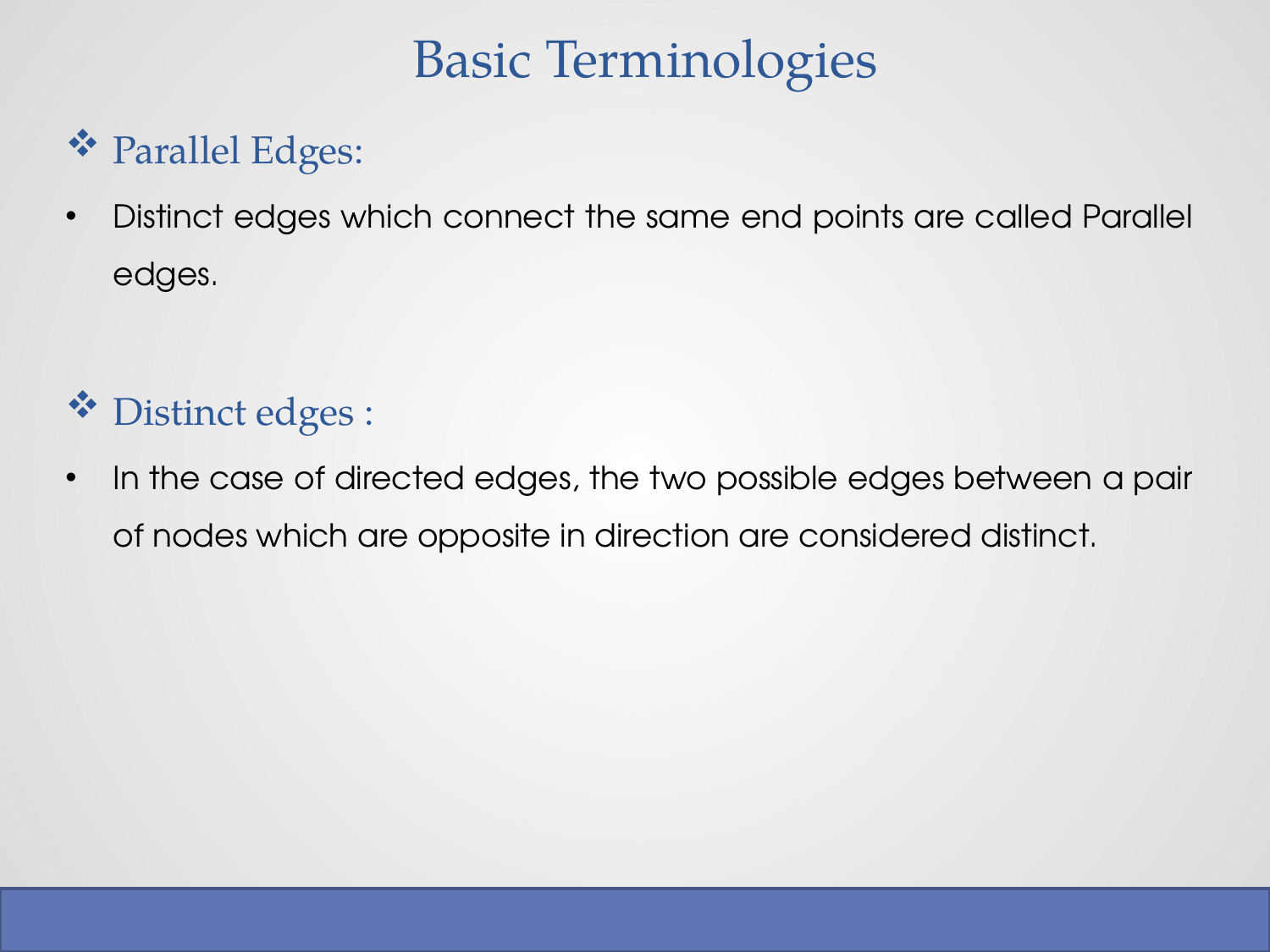

# Basic Terminologies
Parallel Edges:
Distinct edges which connect the same end points are called Parallel edges.

Distinct edges :
In the case of directed edges, the two possible edges between a pair of nodes which are opposite in direction are considered distinct.